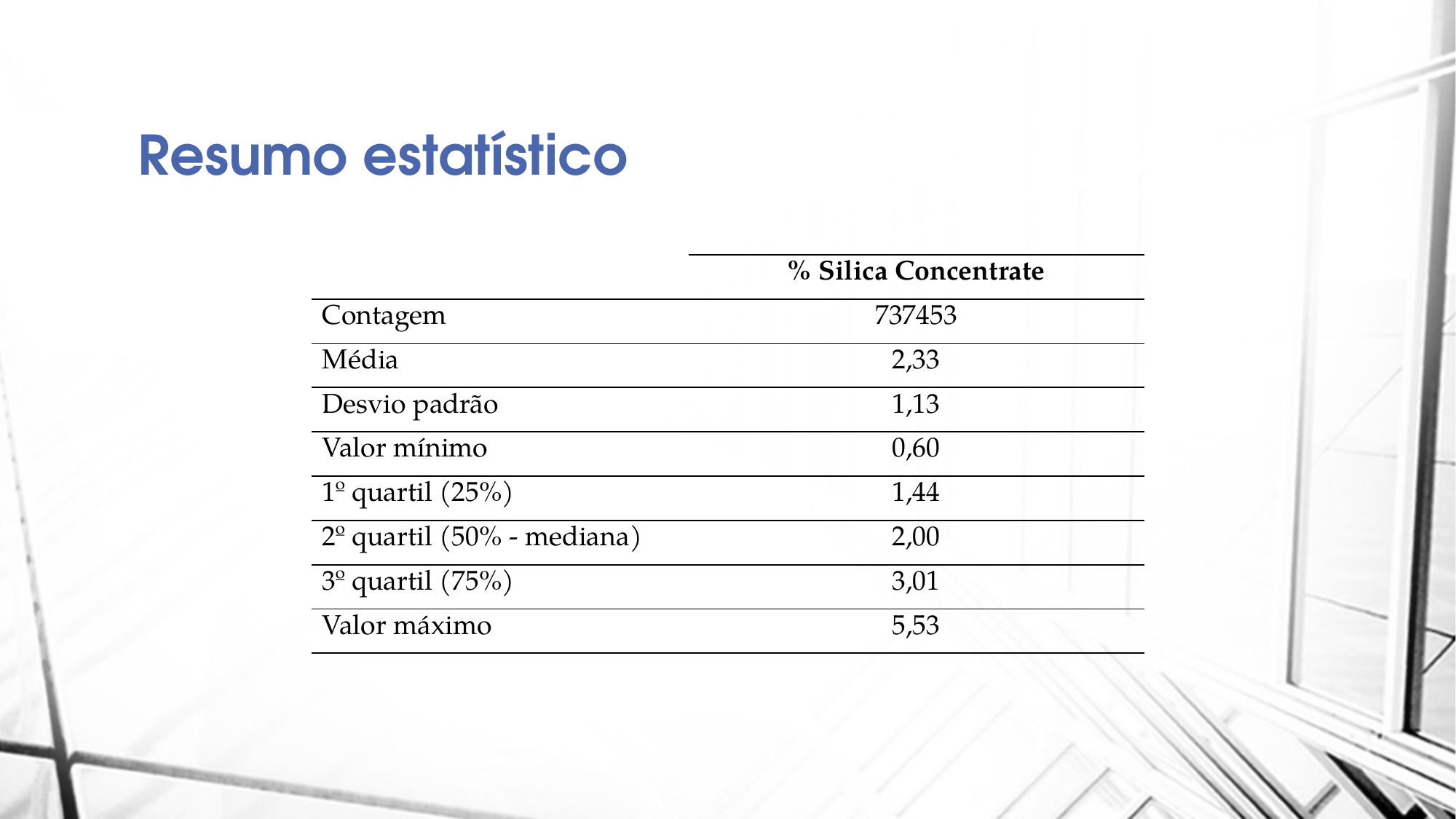

# Resumo estatístico
|  | % Silica Concentrate |
| --- | --- |
| Contagem | 737453 |
| Média | 2,33 |
| Desvio padrão | 1,13 |
| Valor mínimo | 0,60 |
| 1º quartil (25%) | 1,44 |
| 2º quartil (50% - mediana) | 2,00 |
| 3º quartil (75%) | 3,01 |
| Valor máximo | 5,53 |